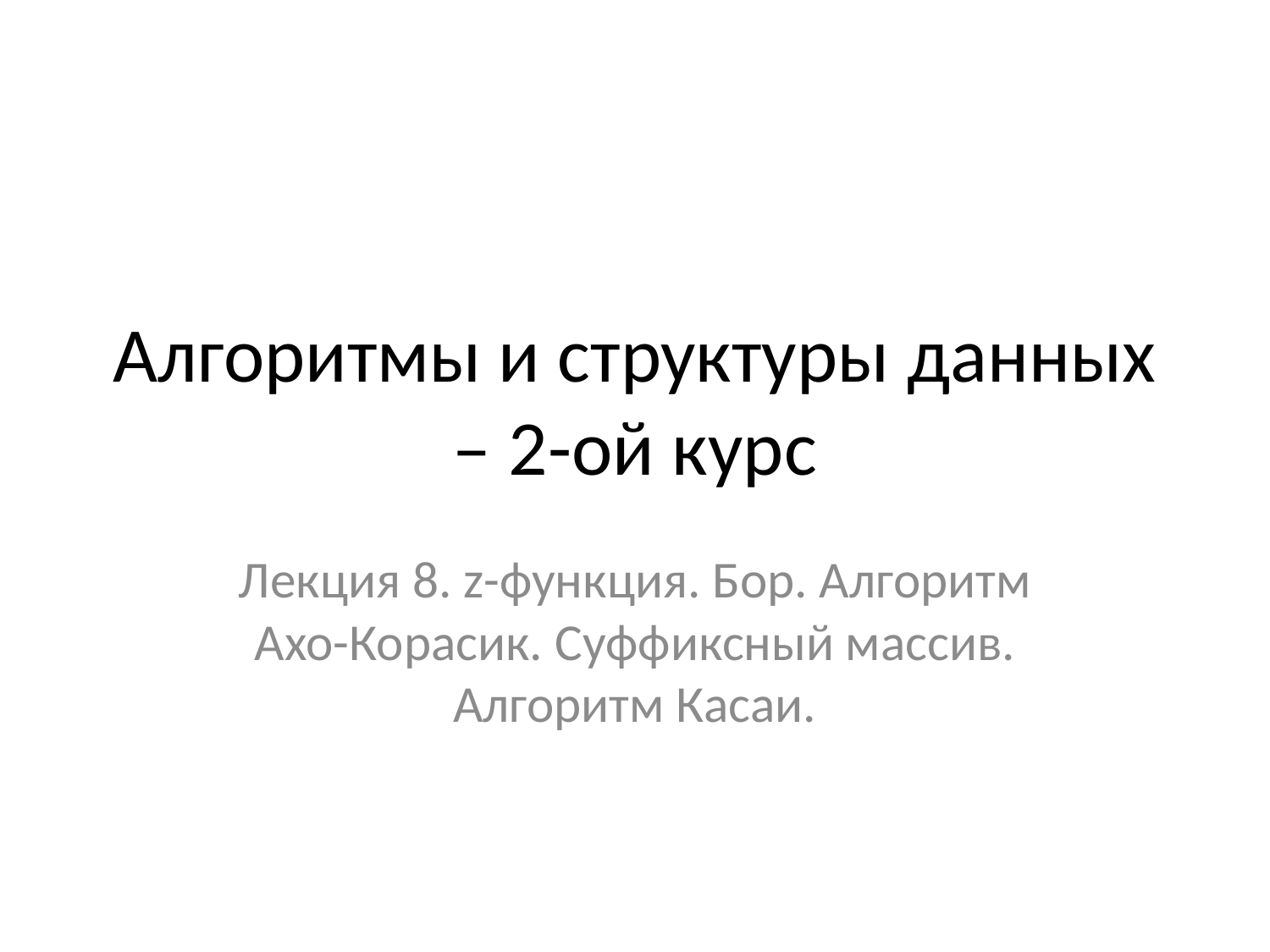

# Алгоритмы и структуры данных – 2-ой курс
Лекция 8. z-функция. Бор. Алгоритм Ахо-Корасик. Cуффиксный массив. Алгоритм Касаи.